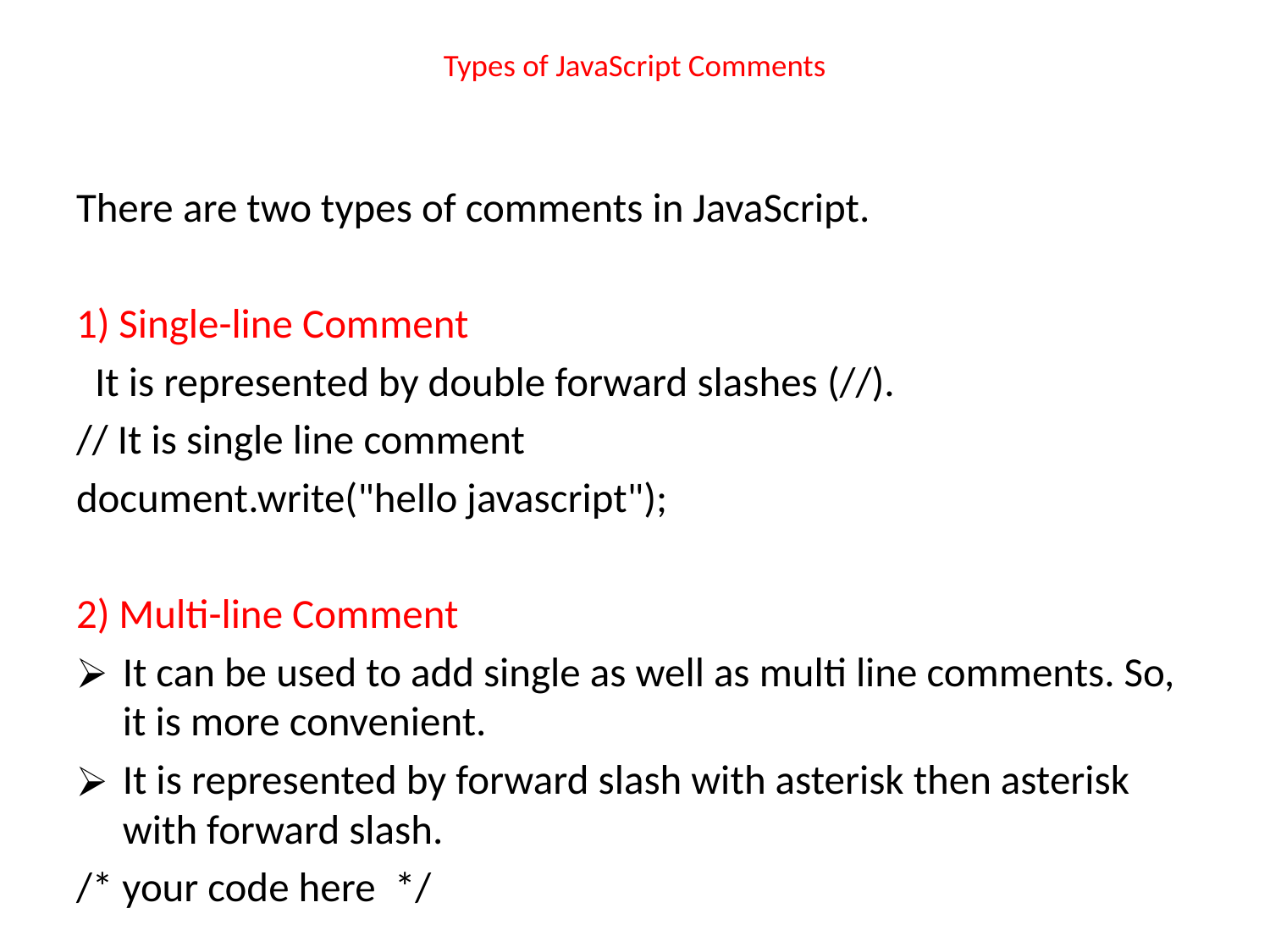

# Types of JavaScript Comments

There are two types of comments in JavaScript.

1) Single-line Comment
  It is represented by double forward slashes (//).
// It is single line comment
document.write("hello javascript");

2) Multi-line Comment
It can be used to add single as well as multi line comments. So, it is more convenient.
It is represented by forward slash with asterisk then asterisk with forward slash.
/* your code here  */